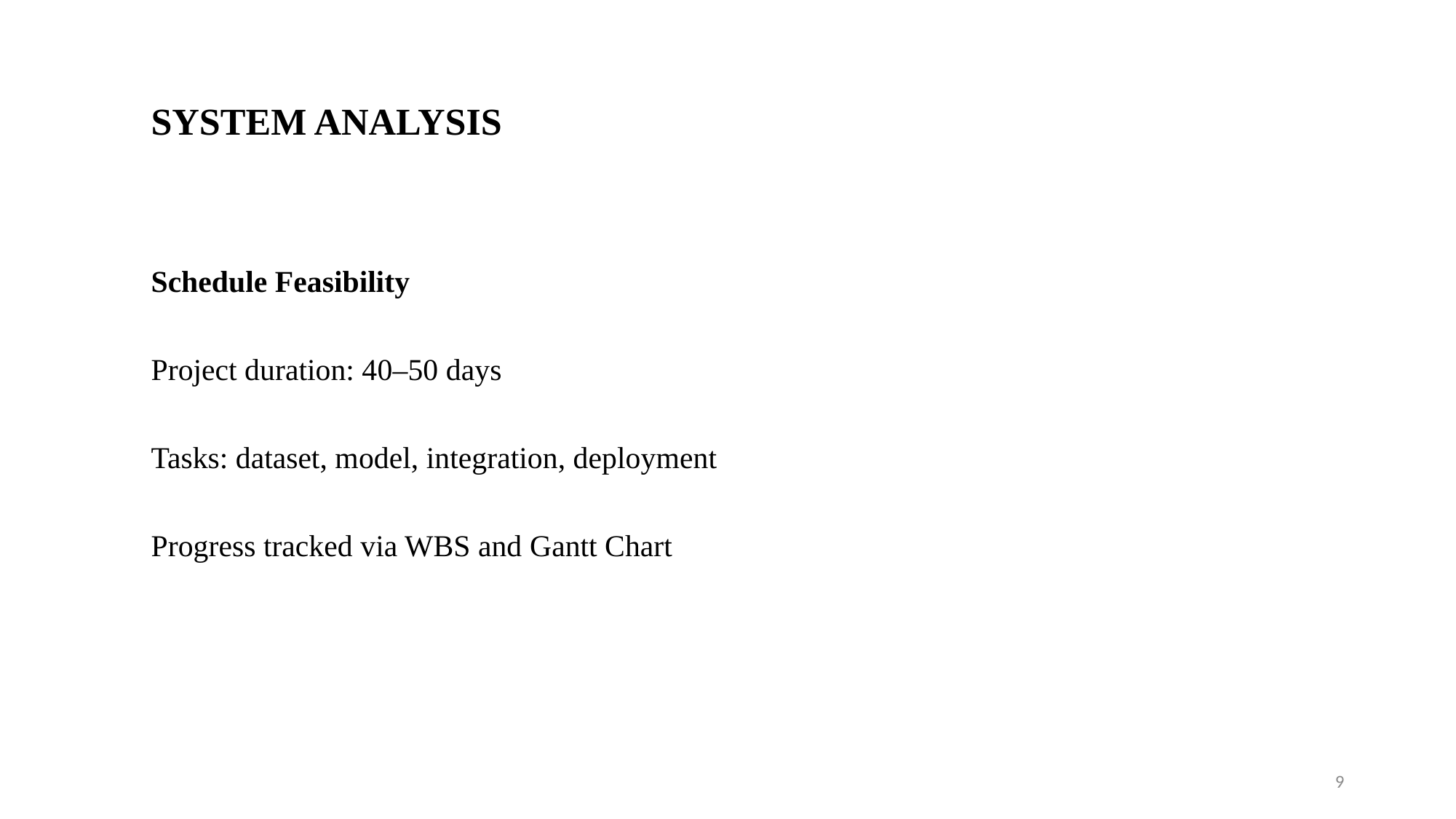

# SYSTEM ANALYSIS
Schedule Feasibility
Project duration: 40–50 days
Tasks: dataset, model, integration, deployment
Progress tracked via WBS and Gantt Chart

9